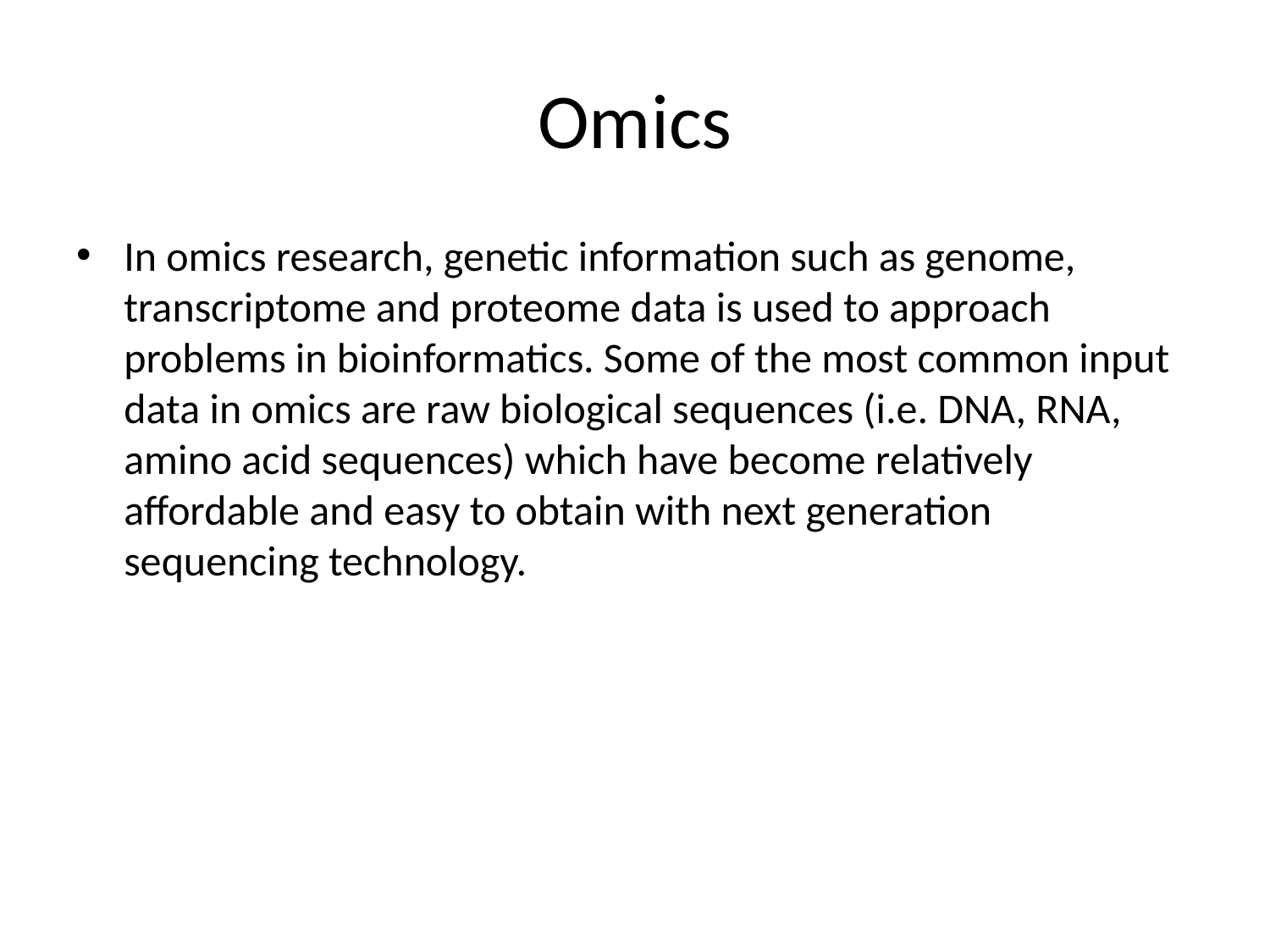

# Omics
In omics research, genetic information such as genome, transcriptome and proteome data is used to approach problems in bioinformatics. Some of the most common input data in omics are raw biological sequences (i.e. DNA, RNA, amino acid sequences) which have become relatively affordable and easy to obtain with next generation sequencing technology.